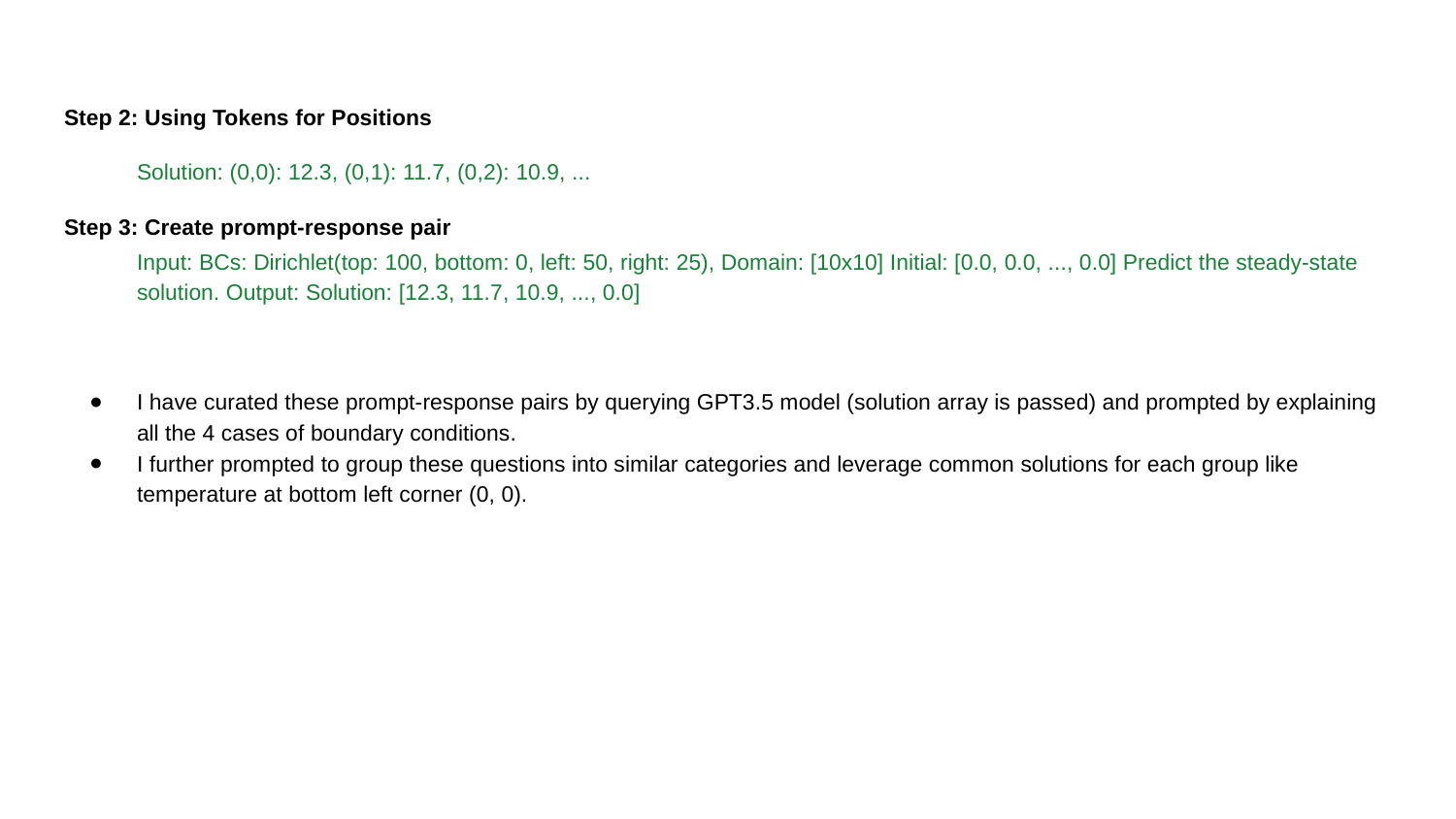

#
Step 2: Using Tokens for Positions
Solution: (0,0): 12.3, (0,1): 11.7, (0,2): 10.9, ...
Step 3: Create prompt-response pair
Input: BCs: Dirichlet(top: 100, bottom: 0, left: 50, right: 25), Domain: [10x10] Initial: [0.0, 0.0, ..., 0.0] Predict the steady-state solution. Output: Solution: [12.3, 11.7, 10.9, ..., 0.0]

I have curated these prompt-response pairs by querying GPT3.5 model (solution array is passed) and prompted by explaining all the 4 cases of boundary conditions.
I further prompted to group these questions into similar categories and leverage common solutions for each group like temperature at bottom left corner (0, 0).